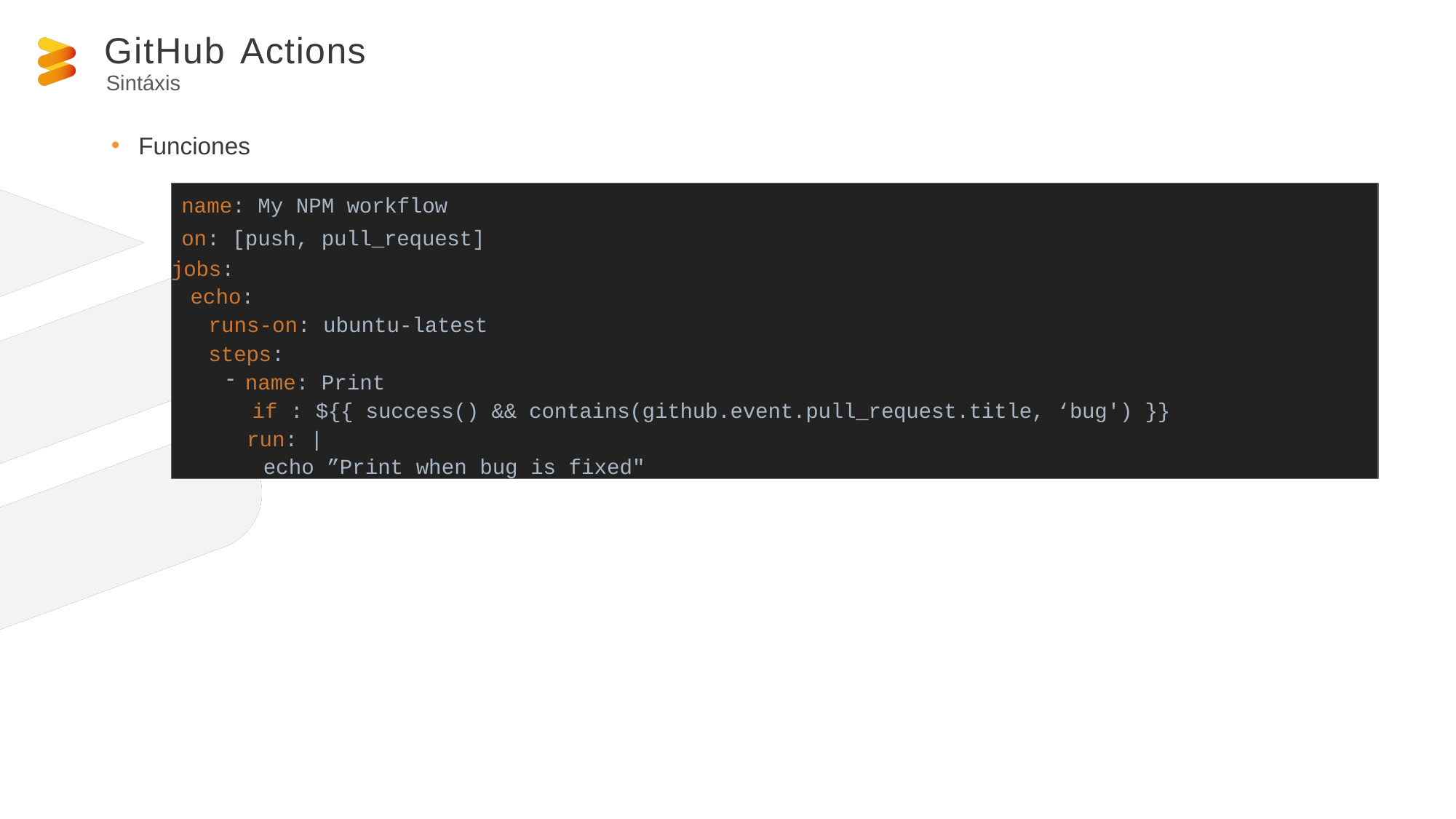

GitHub  Actions
# Sintáxis
Funciones
name: My NPM workflow
on: [push, pull_request]
jobs:
echo:
runs-on: ubuntu-latest
steps:
name: Print
  if : ${{ success() && contains(github.event.pull_request.title, ‘bug') }}
   run: |
echo ”Print when bug is fixed"